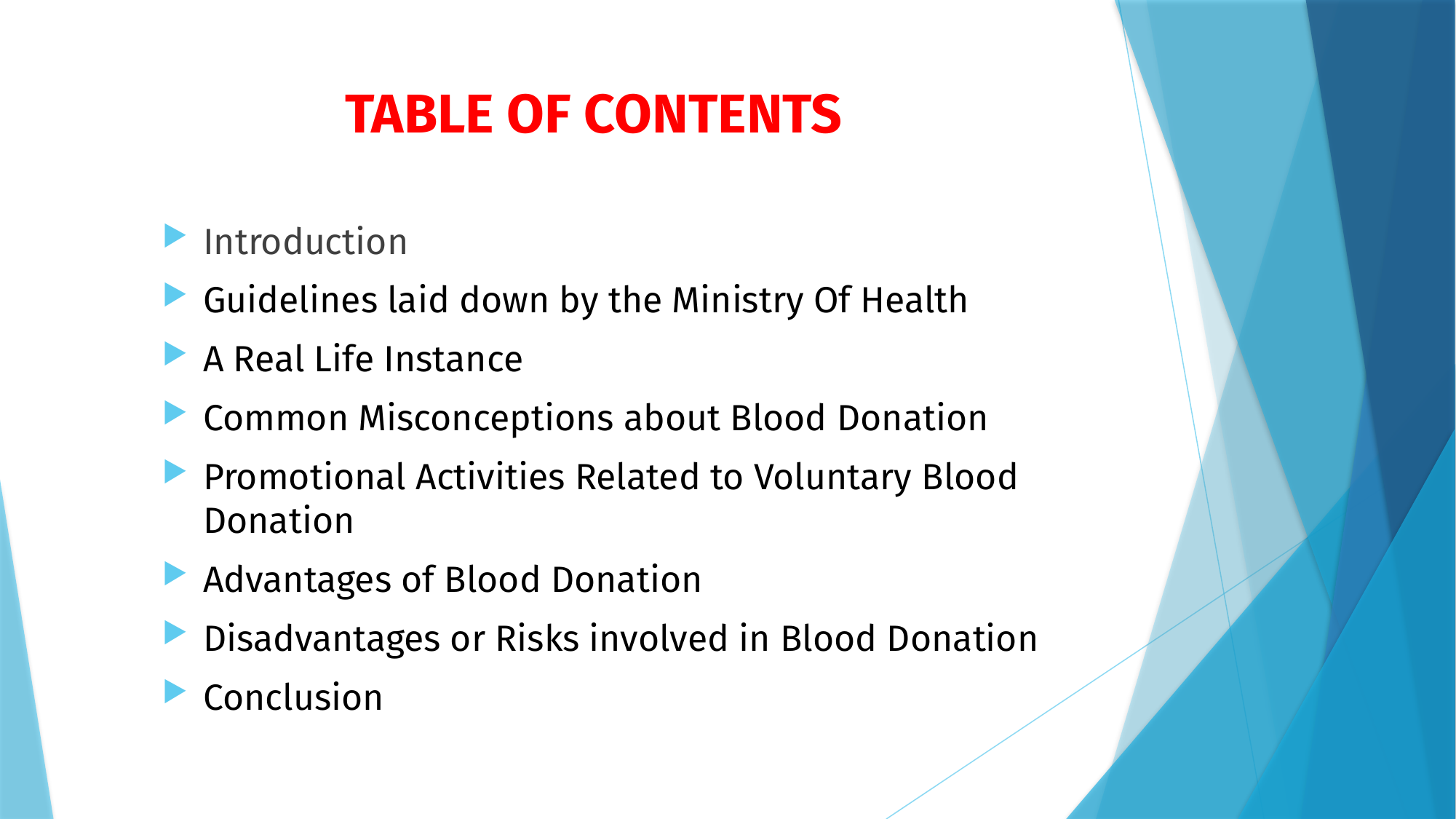

# TABLE OF CONTENTS
Introduction
Guidelines laid down by the Ministry Of Health
A Real Life Instance
Common Misconceptions about Blood Donation
Promotional Activities Related to Voluntary Blood Donation
Advantages of Blood Donation
Disadvantages or Risks involved in Blood Donation
Conclusion